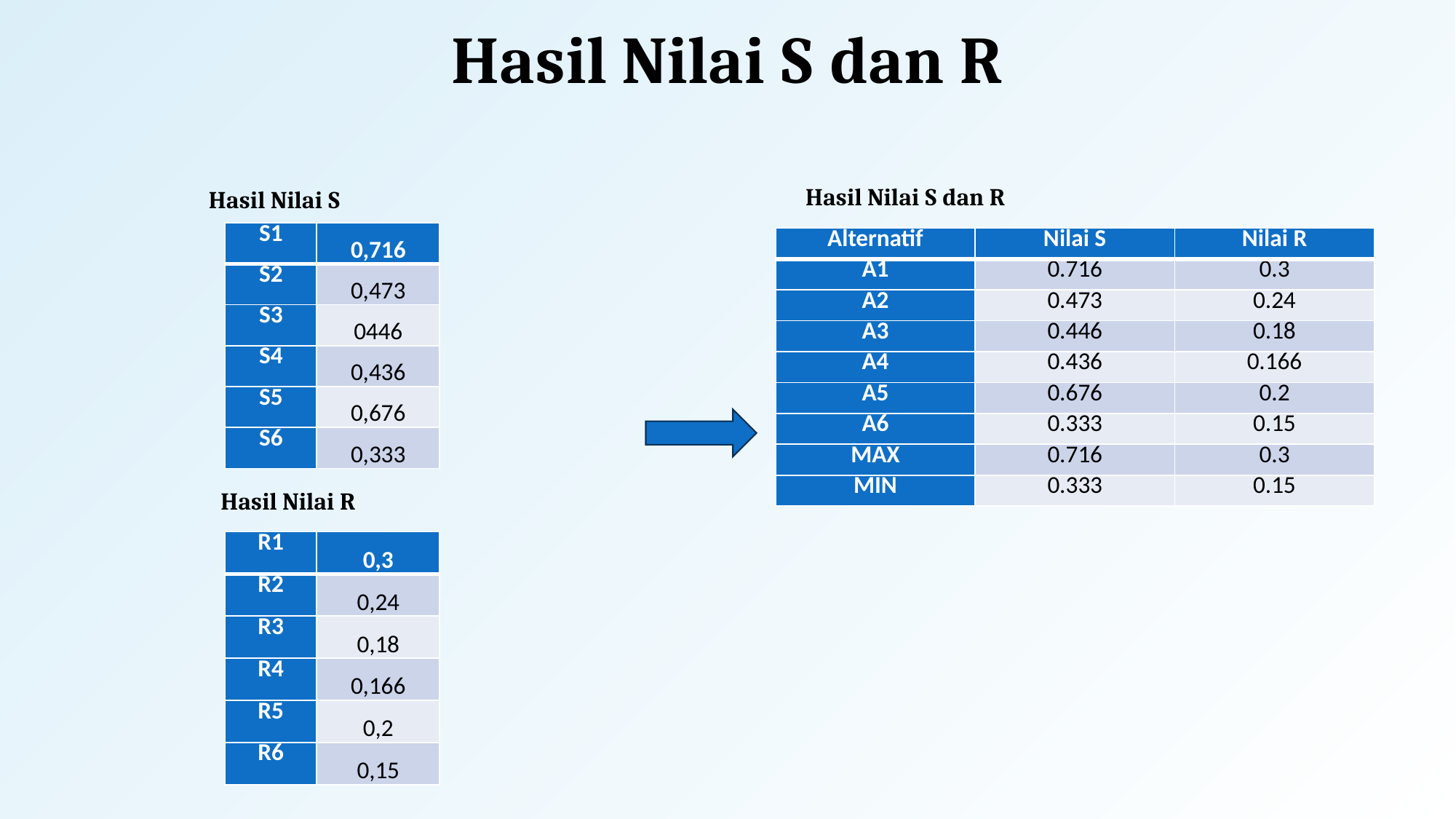

# Hasil Nilai S dan R
Hasil Nilai S dan R
Hasil Nilai S
| S1 | 0,716 |
| --- | --- |
| S2 | 0,473 |
| S3 | 0446 |
| S4 | 0,436 |
| S5 | 0,676 |
| S6 | 0,333 |
| Alternatif | Nilai S | Nilai R |
| --- | --- | --- |
| A1 | 0.716 | 0.3 |
| A2 | 0.473 | 0.24 |
| A3 | 0.446 | 0.18 |
| A4 | 0.436 | 0.166 |
| A5 | 0.676 | 0.2 |
| A6 | 0.333 | 0.15 |
| MAX | 0.716 | 0.3 |
| MIN | 0.333 | 0.15 |

Hasil Nilai R
| R1 | 0,3 |
| --- | --- |
| R2 | 0,24 |
| R3 | 0,18 |
| R4 | 0,166 |
| R5 | 0,2 |
| R6 | 0,15 |